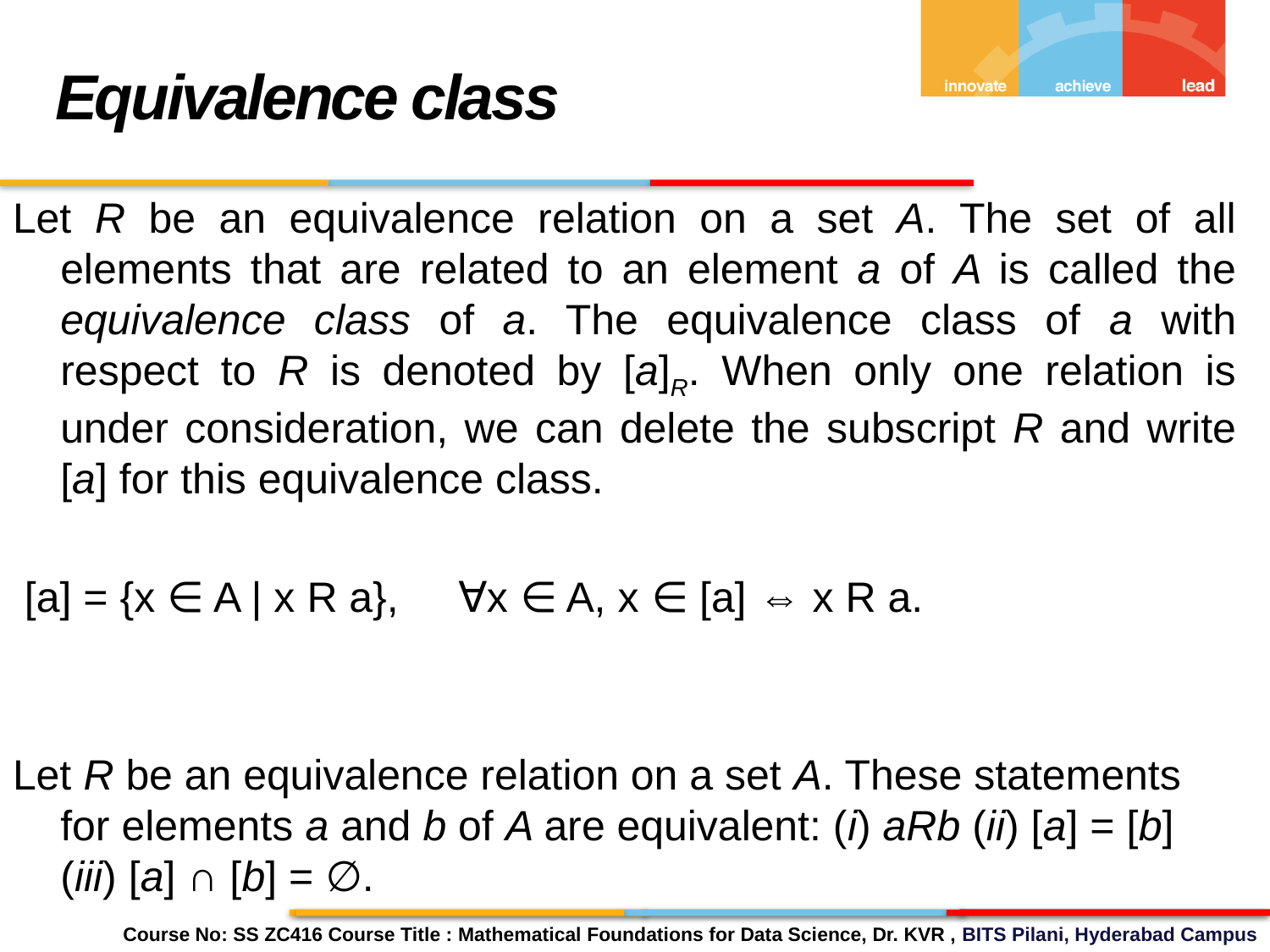

Equivalence class
Let R be an equivalence relation on a set A. The set of all elements that are related to an element a of A is called the equivalence class of a. The equivalence class of a with respect to R is denoted by [a]R. When only one relation is under consideration, we can delete the subscript R and write [a] for this equivalence class.

 [a] = {x ∈ A | x R a},     ∀x ∈ A, x ∈ [a] ⇔ x R a.

Let R be an equivalence relation on a set A. These statements for elements a and b of A are equivalent: (i) aRb (ii) [a] = [b] (iii) [a] ∩ [b] = ∅.